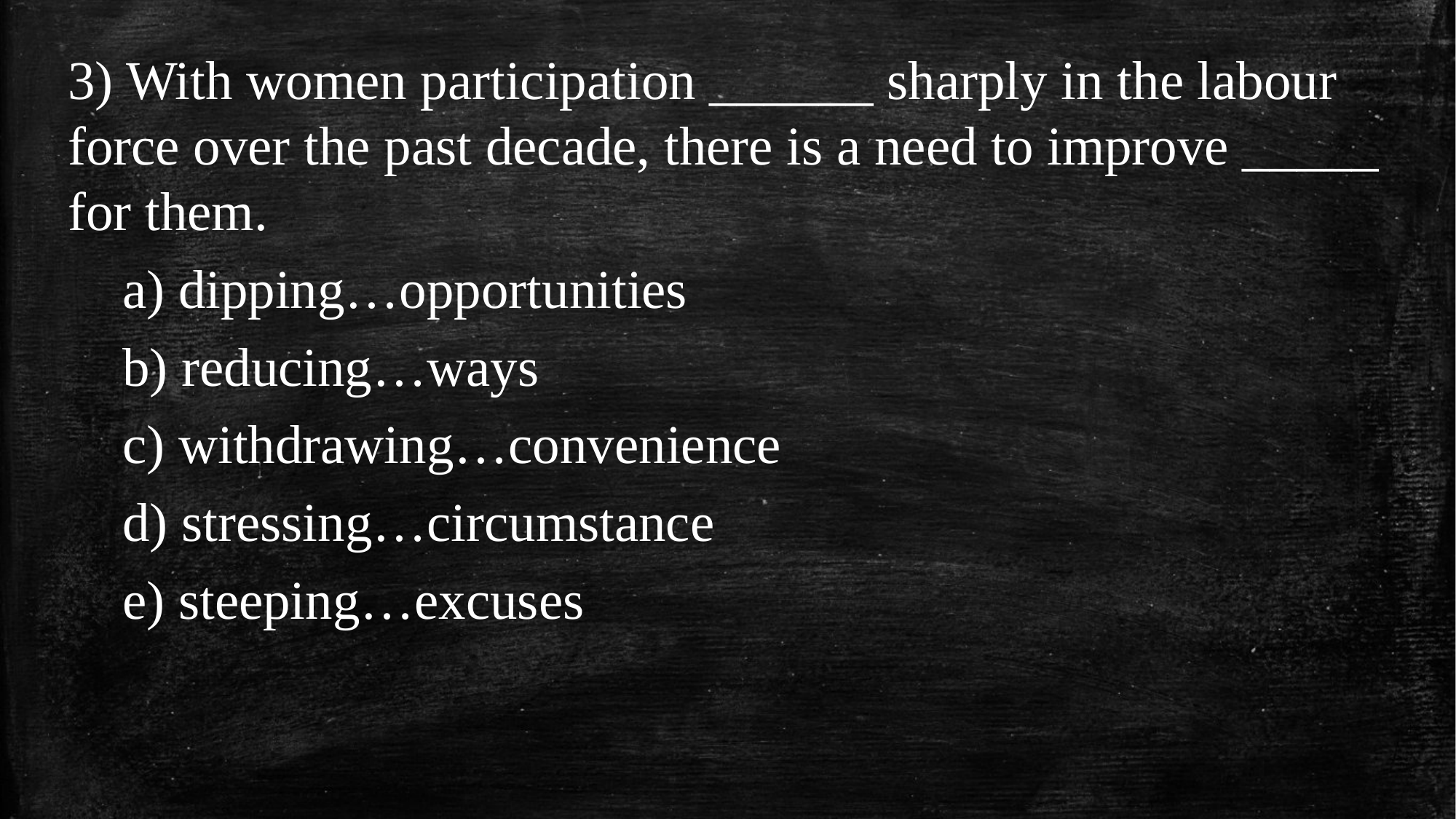

3) With women participation ______ sharply in the labour force over the past decade, there is a need to improve _____ for them.
a) dipping…opportunities
b) reducing…ways
c) withdrawing…convenience
d) stressing…circumstance
e) steeping…excuses